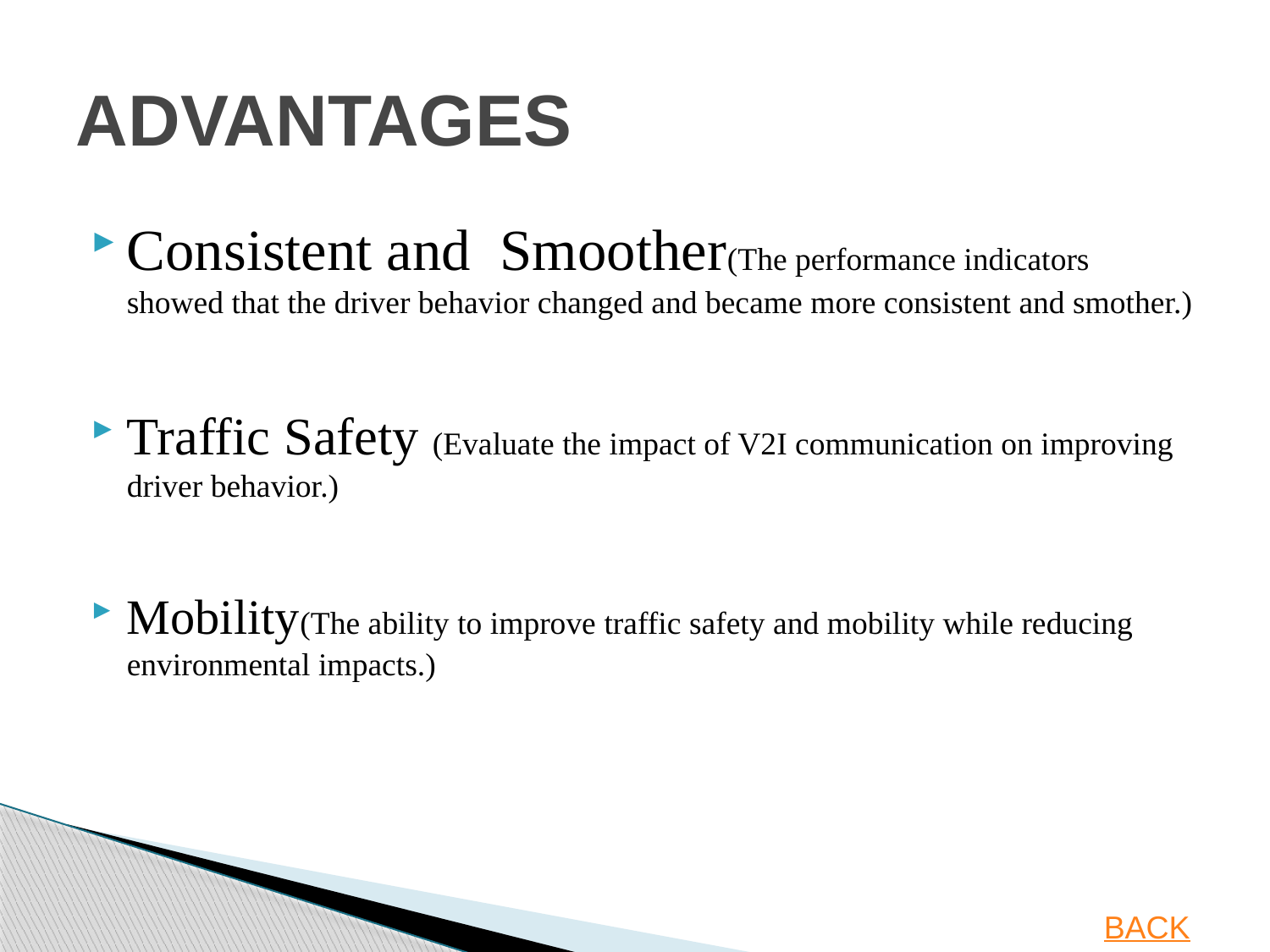

# ADVANTAGES
Consistent and  Smoother(The performance indicators showed that the driver behavior changed and became more consistent and smother.)

Traffic Safety (Evaluate the impact of V2I communication on improving driver behavior.)

Mobility(The ability to improve traffic safety and mobility while reducing environmental impacts.)

BACK